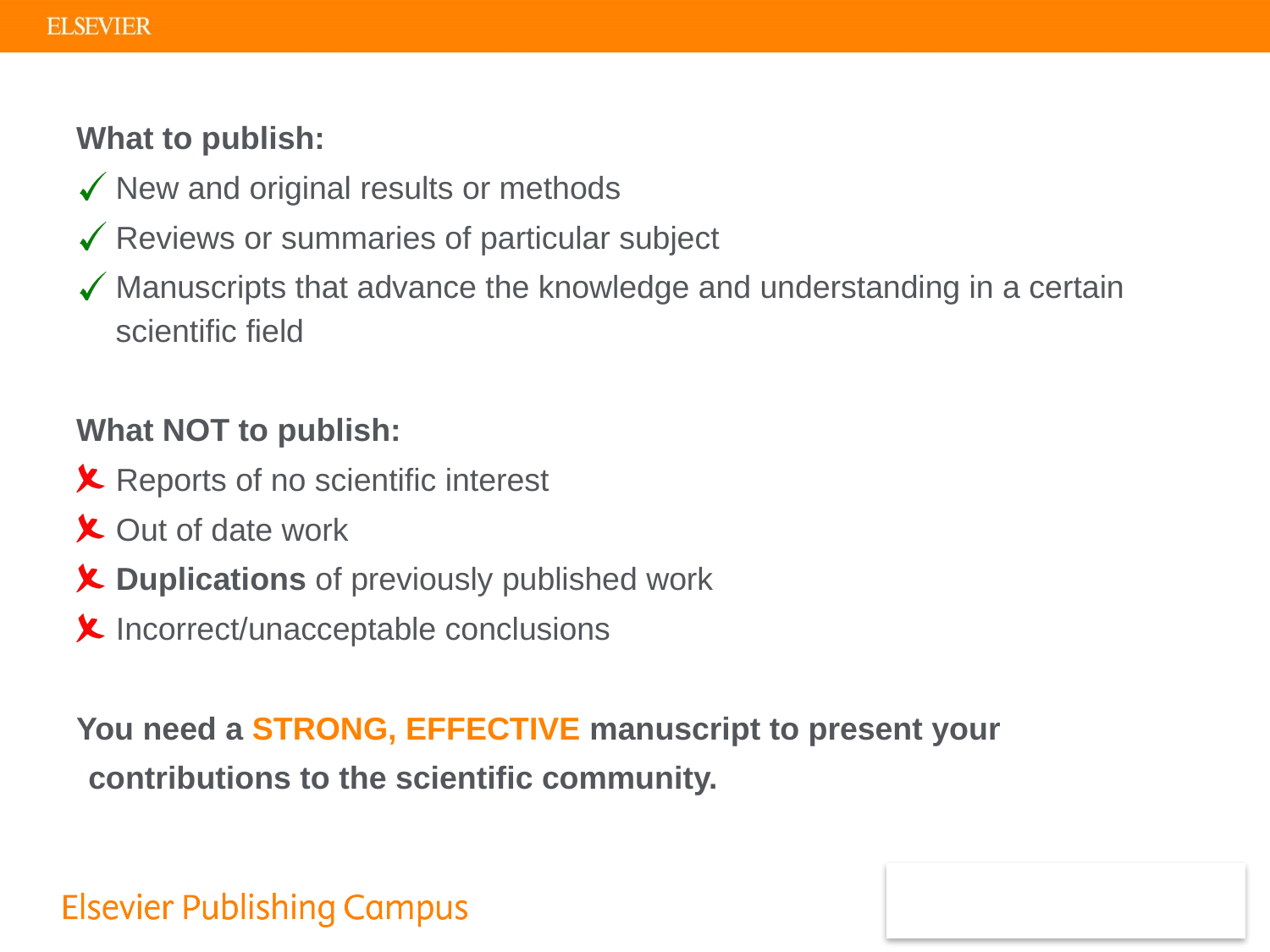

#
What to publish:
New and original results or methods
Reviews or summaries of particular subject
Manuscripts that advance the knowledge and understanding in a certain scientific field

What NOT to publish:
Reports of no scientific interest
Out of date work
Duplications of previously published work
Incorrect/unacceptable conclusions

You need a STRONG, EFFECTIVE manuscript to present your
contributions to the scientific community.